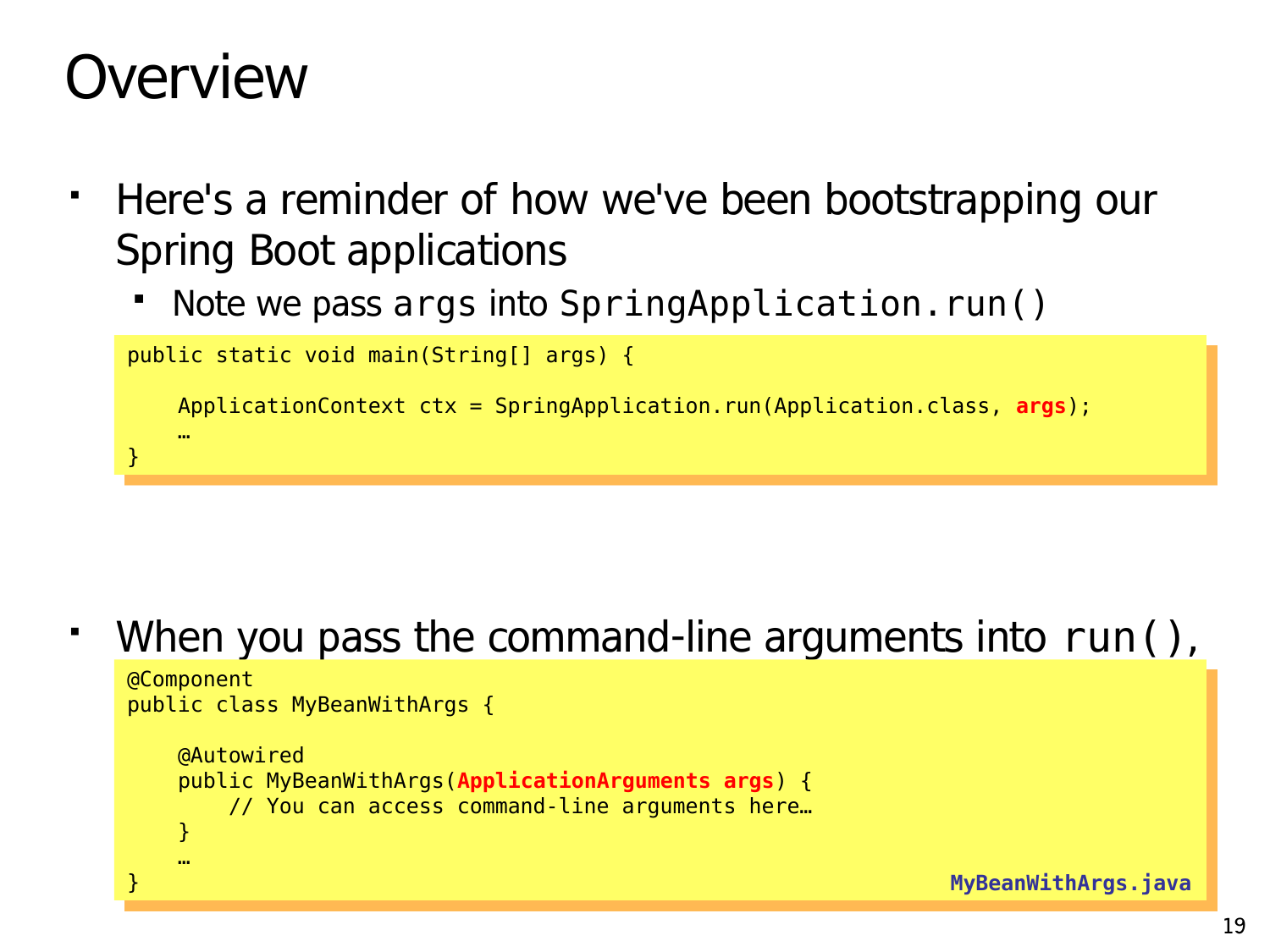

# Overview
Here's a reminder of how we've been bootstrapping our Spring Boot applications
Note we pass args into SpringApplication.run()

When you pass the command-line arguments into run(), you can autowire them into components
public static void main(String[] args) {

    ApplicationContext ctx = SpringApplication.run(Application.class, args);
    …
}
@Component
public class MyBeanWithArgs {

    @Autowired
    public MyBeanWithArgs(ApplicationArguments args) {
        // You can access command-line arguments here…
    }
    …
}
MyBeanWithArgs.java
19